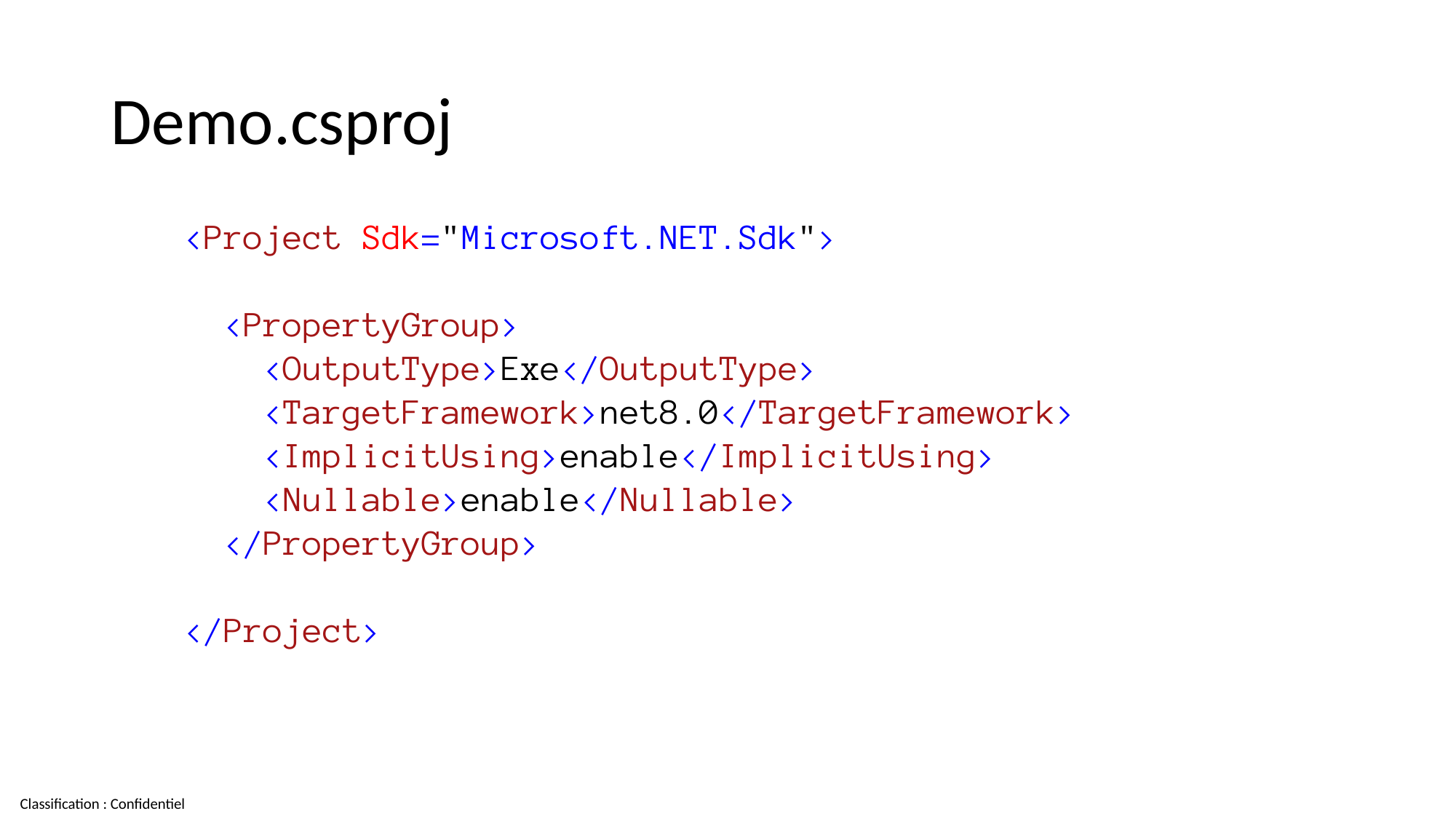

# Demo.csproj
<Project Sdk="Microsoft.NET.Sdk">

  <PropertyGroup>
    <OutputType>Exe</OutputType>
    <TargetFramework>net8.0</TargetFramework>
    <ImplicitUsing>enable</ImplicitUsing>
    <Nullable>enable</Nullable>
  </PropertyGroup>

</Project>